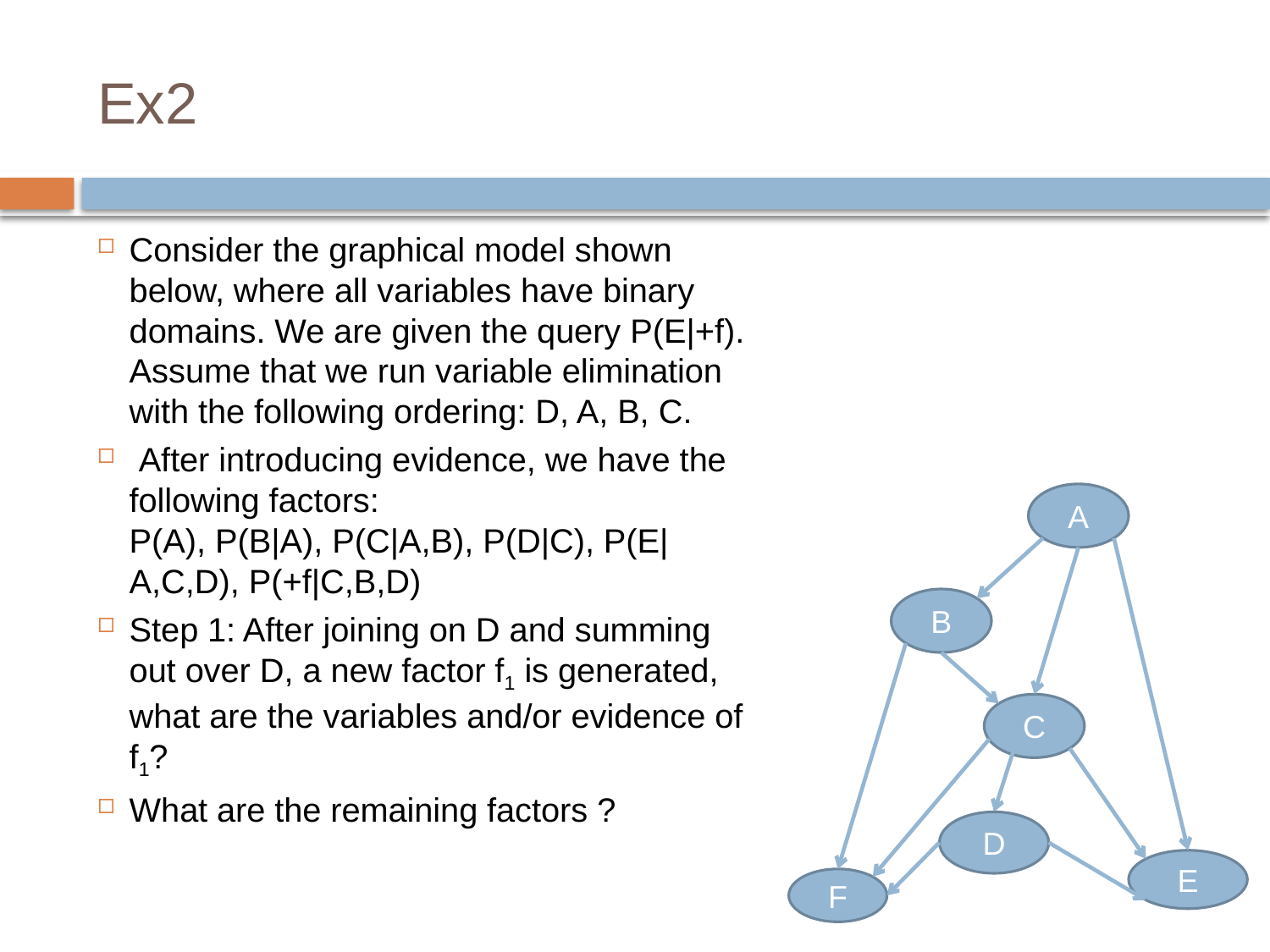

# Ex2
Consider the graphical model shown below, where all variables have binary domains. We are given the query P(E|+f). Assume that we run variable elimination with the following ordering: D, A, B, C.
 After introducing evidence, we have the following factors:
P(A), P(B|A), P(C|A,B), P(D|C), P(E|A,C,D), P(+f|C,B,D)
Step 1: After joining on D and summing out over D, a new factor f1 is generated, what are the variables and/or evidence of f1?
What are the remaining factors ?
A
B
C
D
E
F